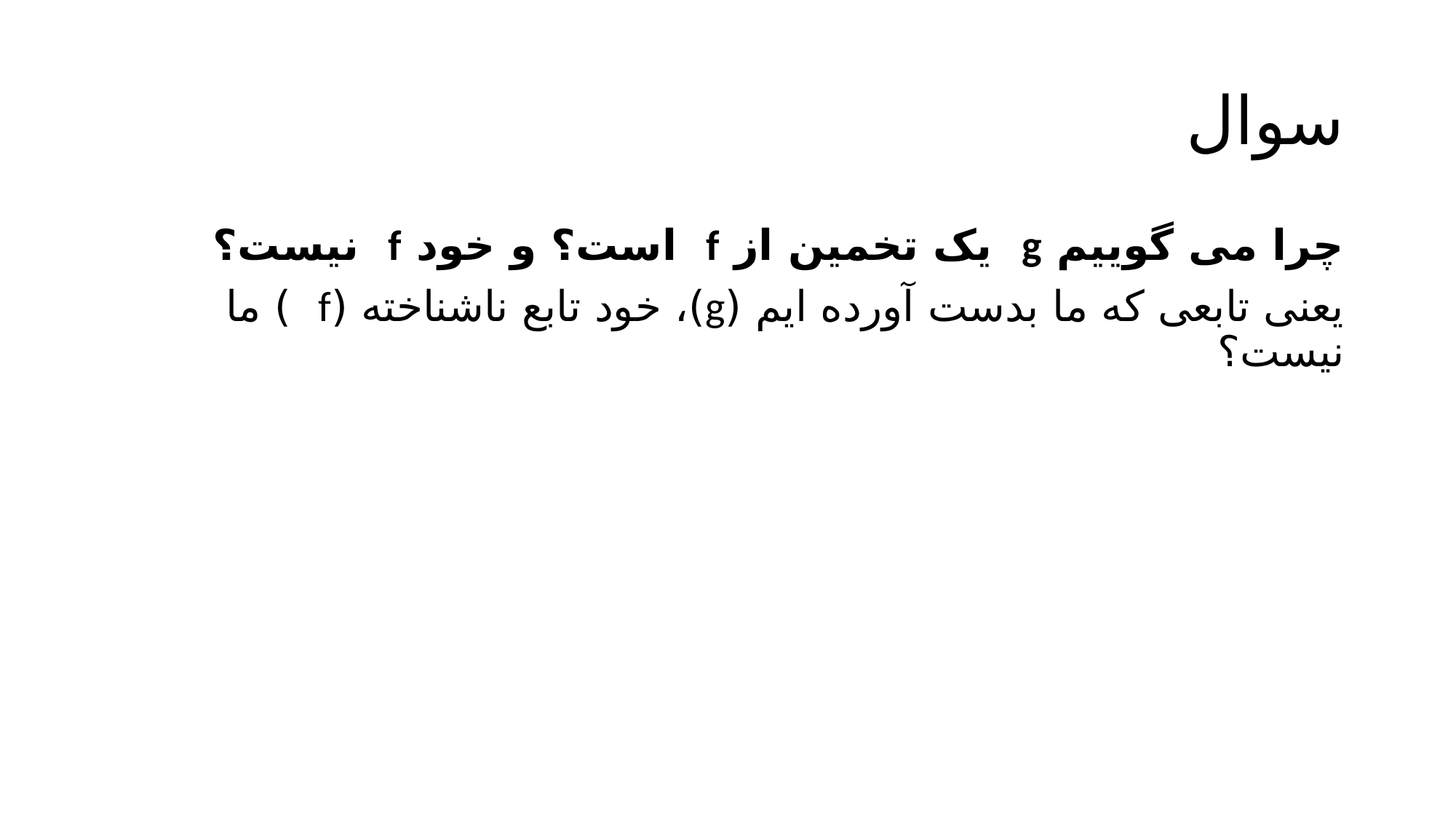

# سوال
چرا می گوییم g  یک تخمین از f  است؟ و خود f  نیست؟
یعنی تابعی که ما بدست آورده ایم (g)، خود تابع ناشناخته (f  ) ما نیست؟